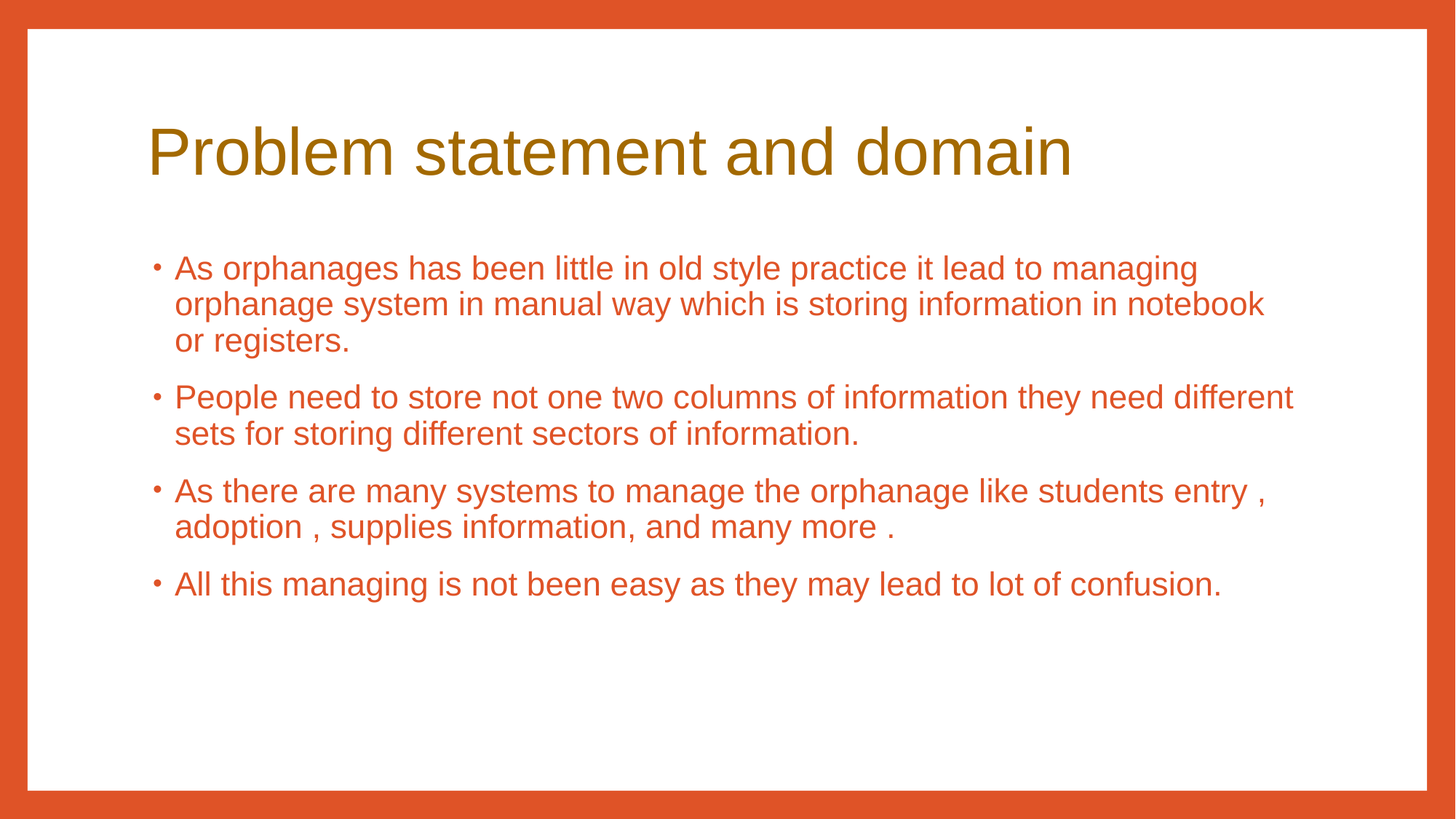

# Problem statement and domain
As orphanages has been little in old style practice it lead to managing orphanage system in manual way which is storing information in notebook or registers.
People need to store not one two columns of information they need different sets for storing different sectors of information.
As there are many systems to manage the orphanage like students entry , adoption , supplies information, and many more .
All this managing is not been easy as they may lead to lot of confusion.